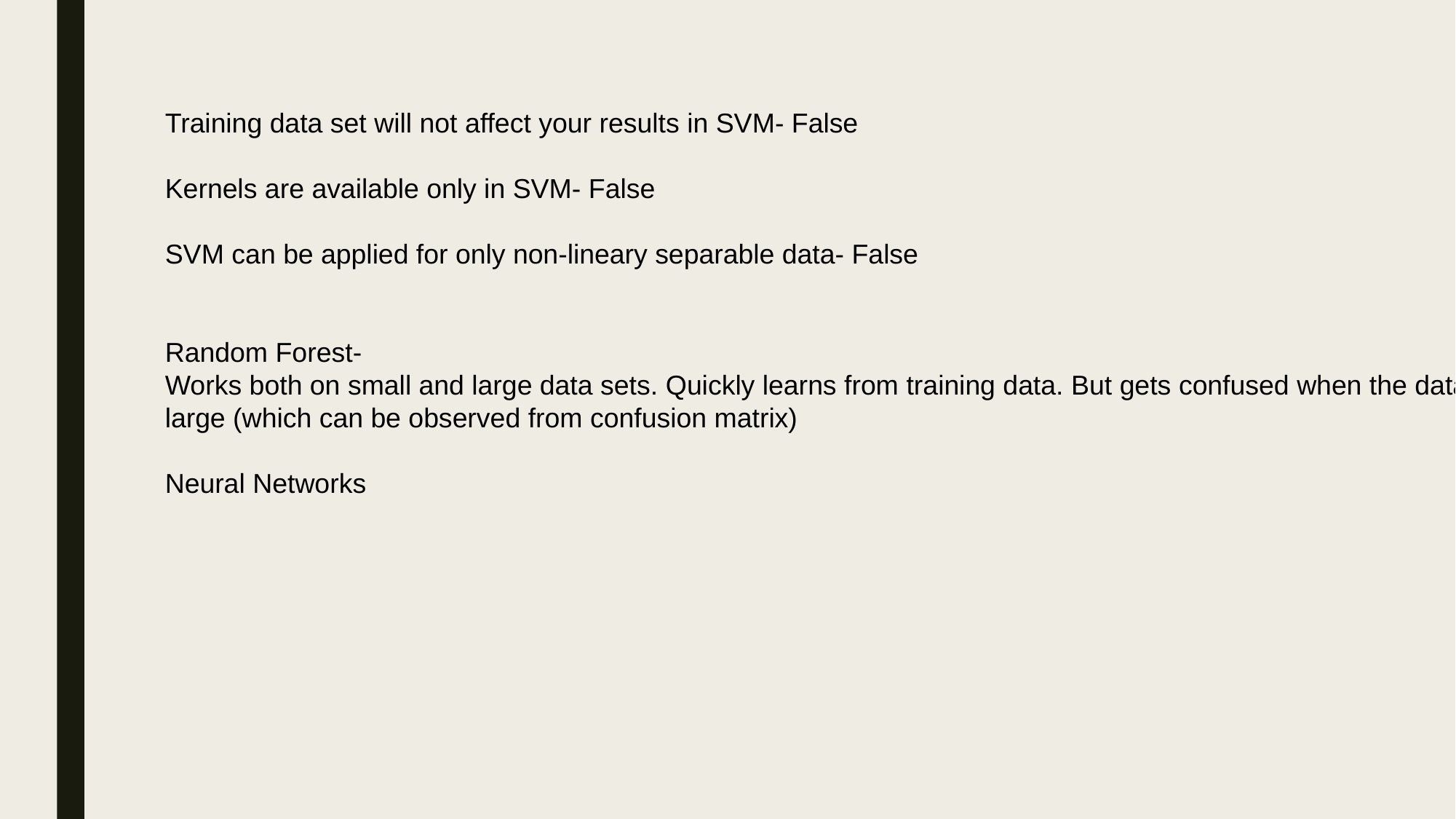

Training data set will not affect your results in SVM- False
Kernels are available only in SVM- False

SVM can be applied for only non-lineary separable data- False

Random Forest-
Works both on small and large data sets. Quickly learns from training data. But gets confused when the data is large (which can be observed from confusion matrix)

Neural Networks